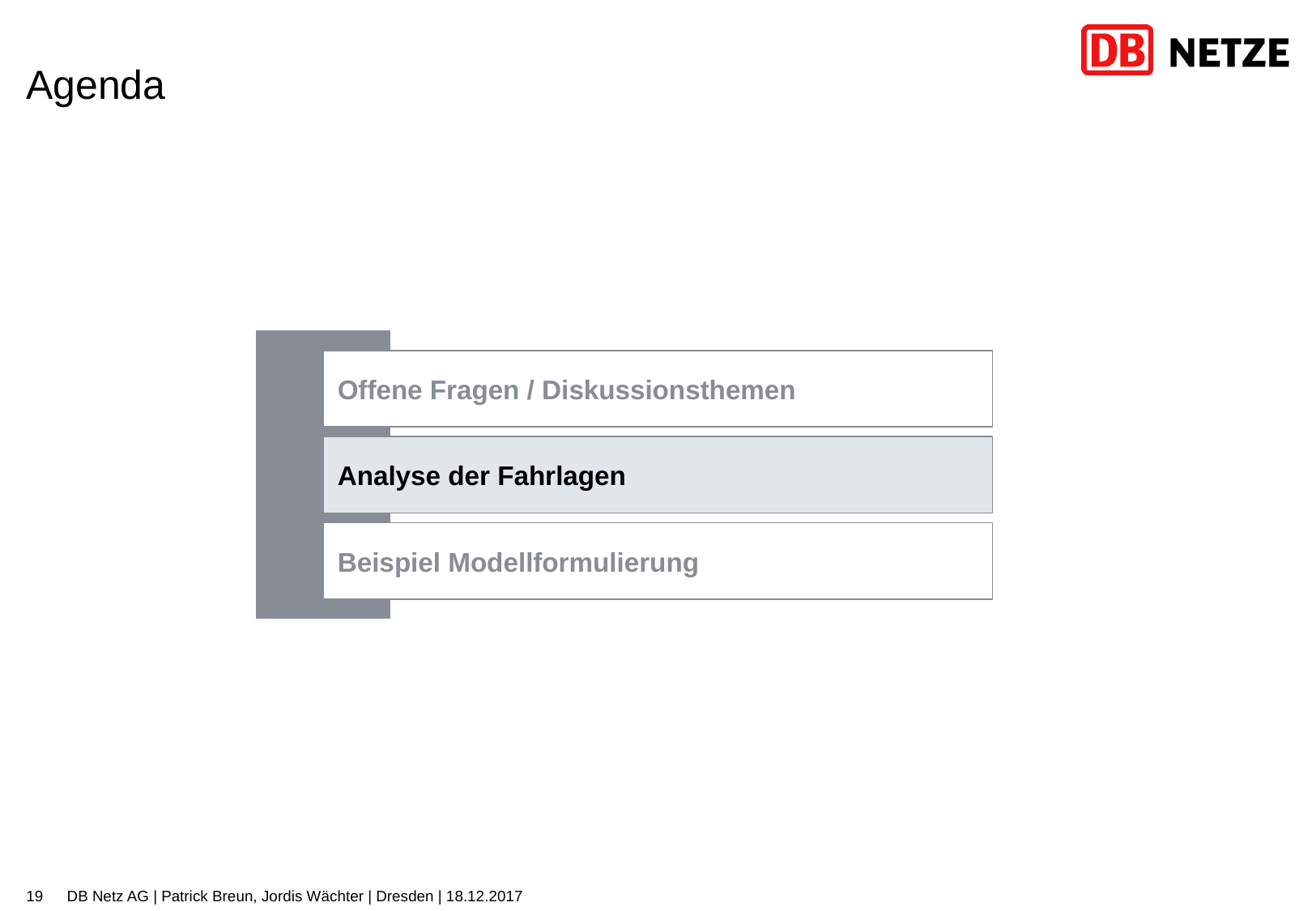

# Agenda

Offene Fragen / Diskussionsthemen

Analyse der Fahrlagen

Beispiel Modellformulierung

19
DB Netz AG | Patrick Breun, Jordis Wächter | Dresden | 18.12.2017